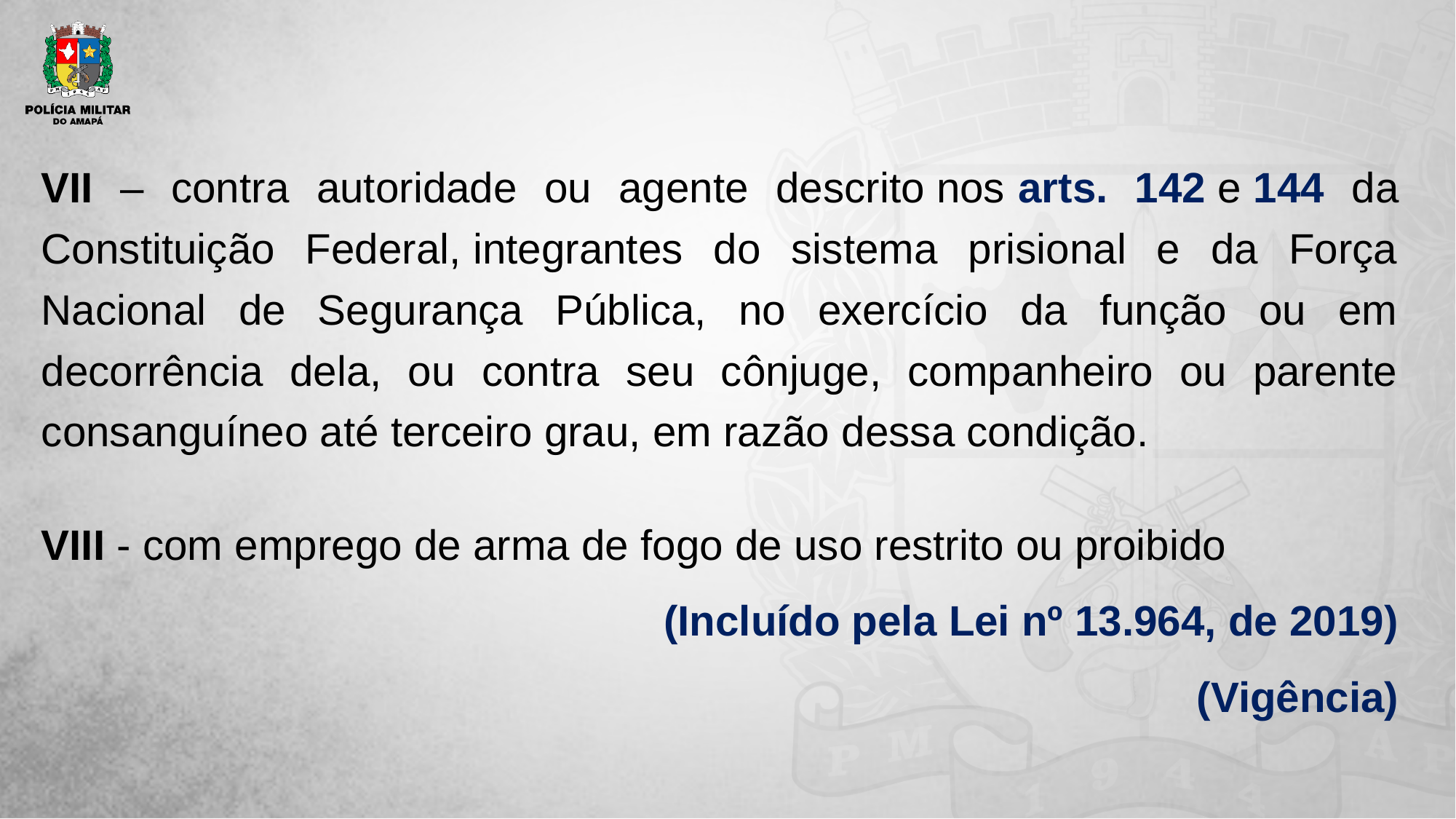

VII – contra autoridade ou agente descrito nos arts. 142 e 144 da Constituição Federal, integrantes do sistema prisional e da Força Nacional de Segurança Pública, no exercício da função ou em decorrência dela, ou contra seu cônjuge, companheiro ou parente consanguíneo até terceiro grau, em razão dessa condição.

VIII - com emprego de arma de fogo de uso restrito ou proibido
(Incluído pela Lei nº 13.964, de 2019)
(Vigência)